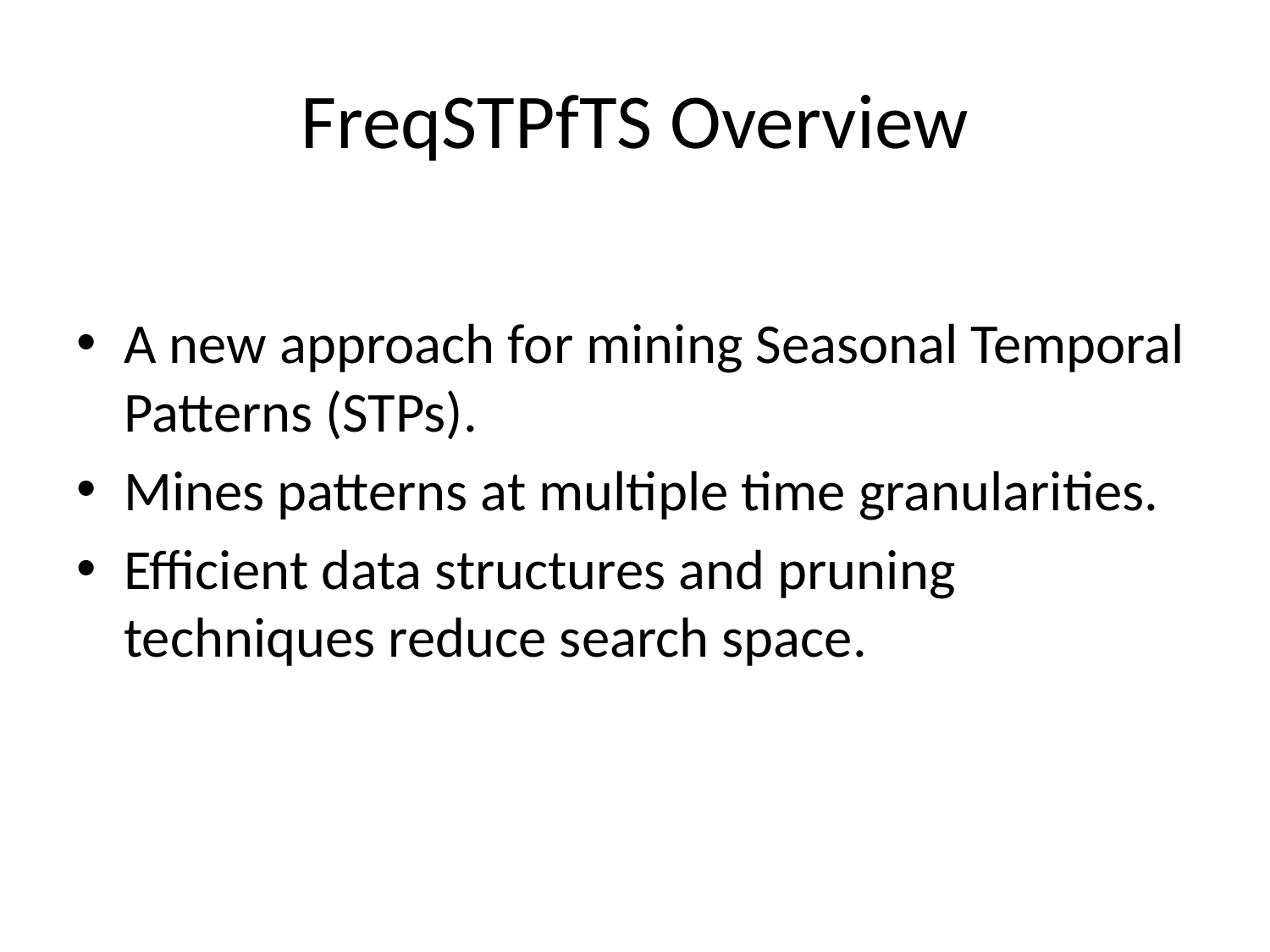

# FreqSTPfTS Overview

A new approach for mining Seasonal Temporal Patterns (STPs).
Mines patterns at multiple time granularities.
Efficient data structures and pruning techniques reduce search space.